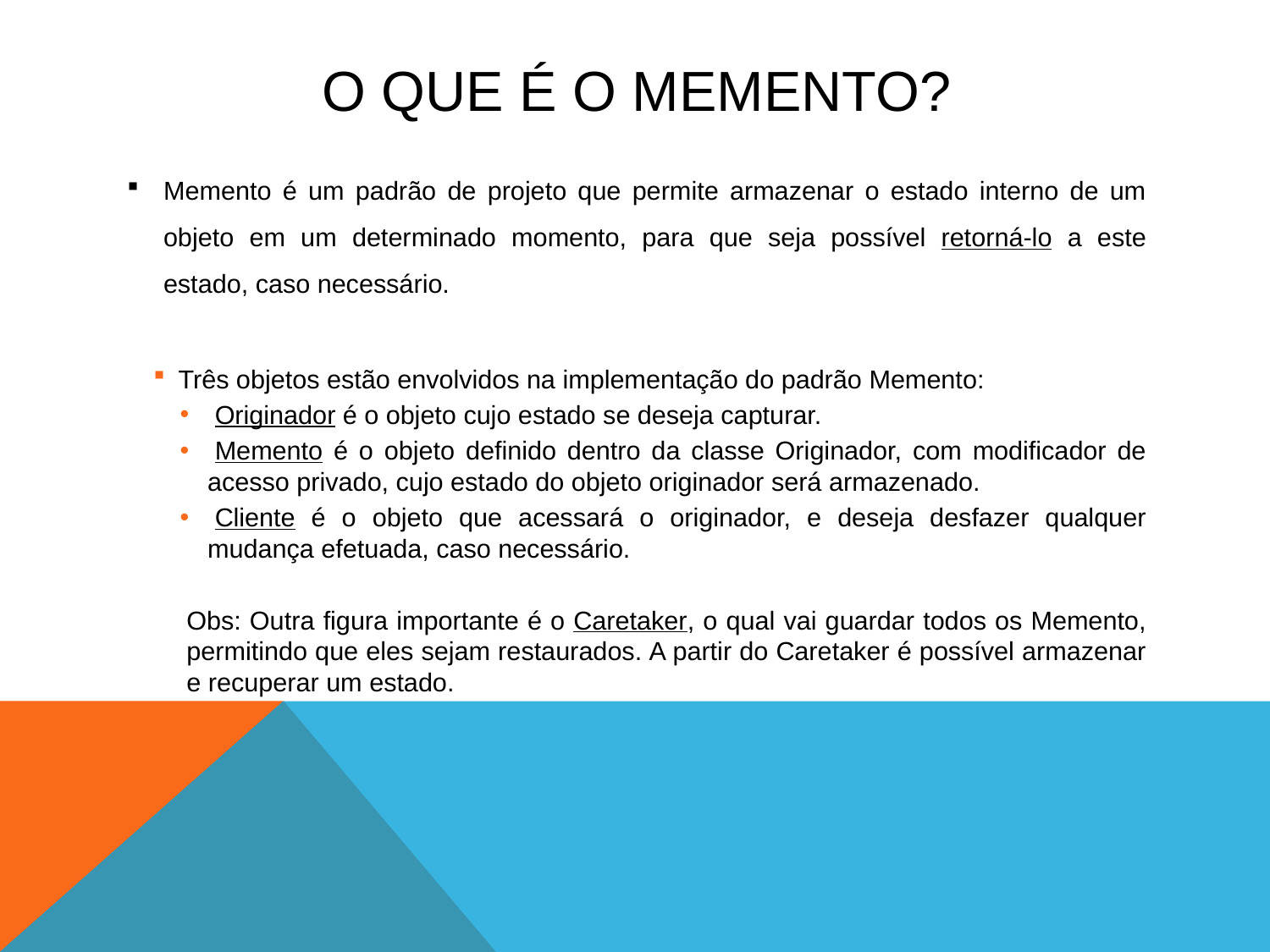

# O QUE É O MEMENTO?
Memento é um padrão de projeto que permite armazenar o estado interno de um objeto em um determinado momento, para que seja possível retorná-lo a este estado, caso necessário.

Três objetos estão envolvidos na implementação do padrão Memento:
 Originador é o objeto cujo estado se deseja capturar.
 Memento é o objeto definido dentro da classe Originador, com modificador de acesso privado, cujo estado do objeto originador será armazenado.
 Cliente é o objeto que acessará o originador, e deseja desfazer qualquer mudança efetuada, caso necessário.

Obs: Outra figura importante é o Caretaker, o qual vai guardar todos os Memento, permitindo que eles sejam restaurados. A partir do Caretaker é possível armazenar e recuperar um estado.